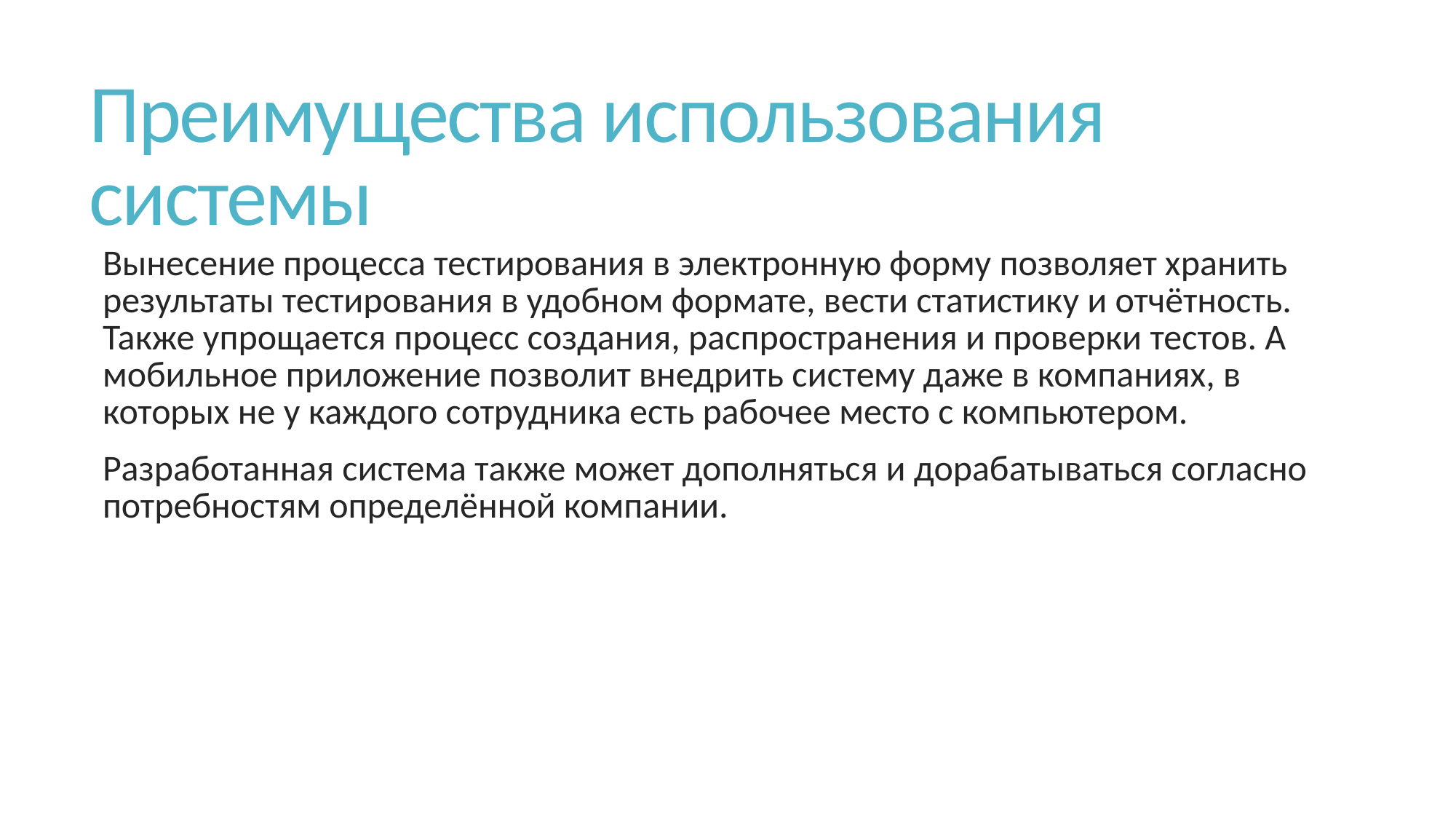

# Преимущества использования системы
Вынесение процесса тестирования в электронную форму позволяет хранить результаты тестирования в удобном формате, вести статистику и отчётность. Также упрощается процесс создания, распространения и проверки тестов. А мобильное приложение позволит внедрить систему даже в компаниях, в которых не у каждого сотрудника есть рабочее место с компьютером.
Разработанная система также может дополняться и дорабатываться согласно потребностям определённой компании.